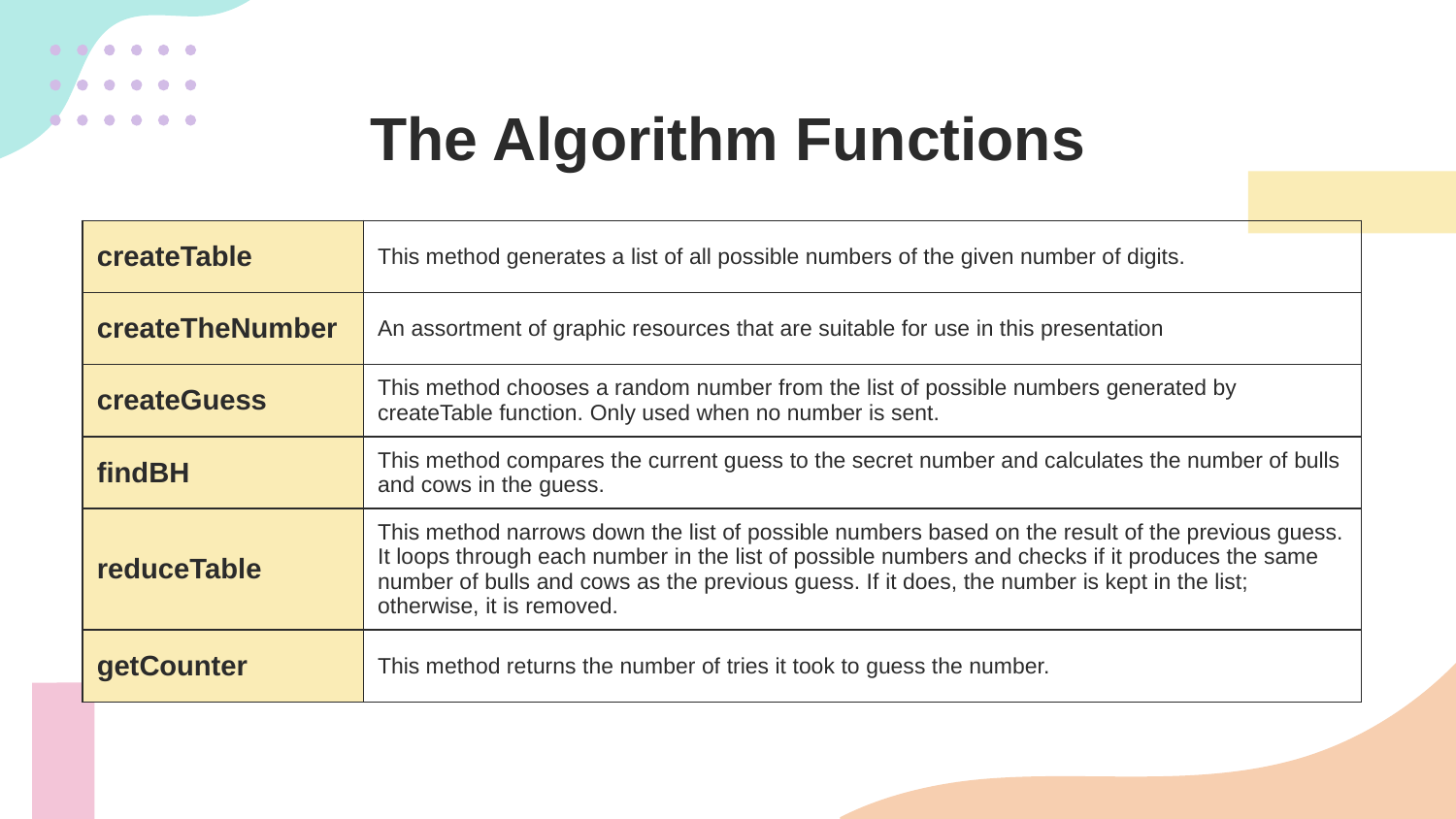

# The Algorithm Functions

| createTable | This method generates a list of all possible numbers of the given number of digits. |
| --- | --- |
| createTheNumber | An assortment of graphic resources that are suitable for use in this presentation |
| createGuess | This method chooses a random number from the list of possible numbers generated by createTable function. Only used when no number is sent. |
| findBH | This method compares the current guess to the secret number and calculates the number of bulls and cows in the guess. |
| reduceTable | This method narrows down the list of possible numbers based on the result of the previous guess. It loops through each number in the list of possible numbers and checks if it produces the same number of bulls and cows as the previous guess. If it does, the number is kept in the list; otherwise, it is removed. |
| getCounter | This method returns the number of tries it took to guess the number. |